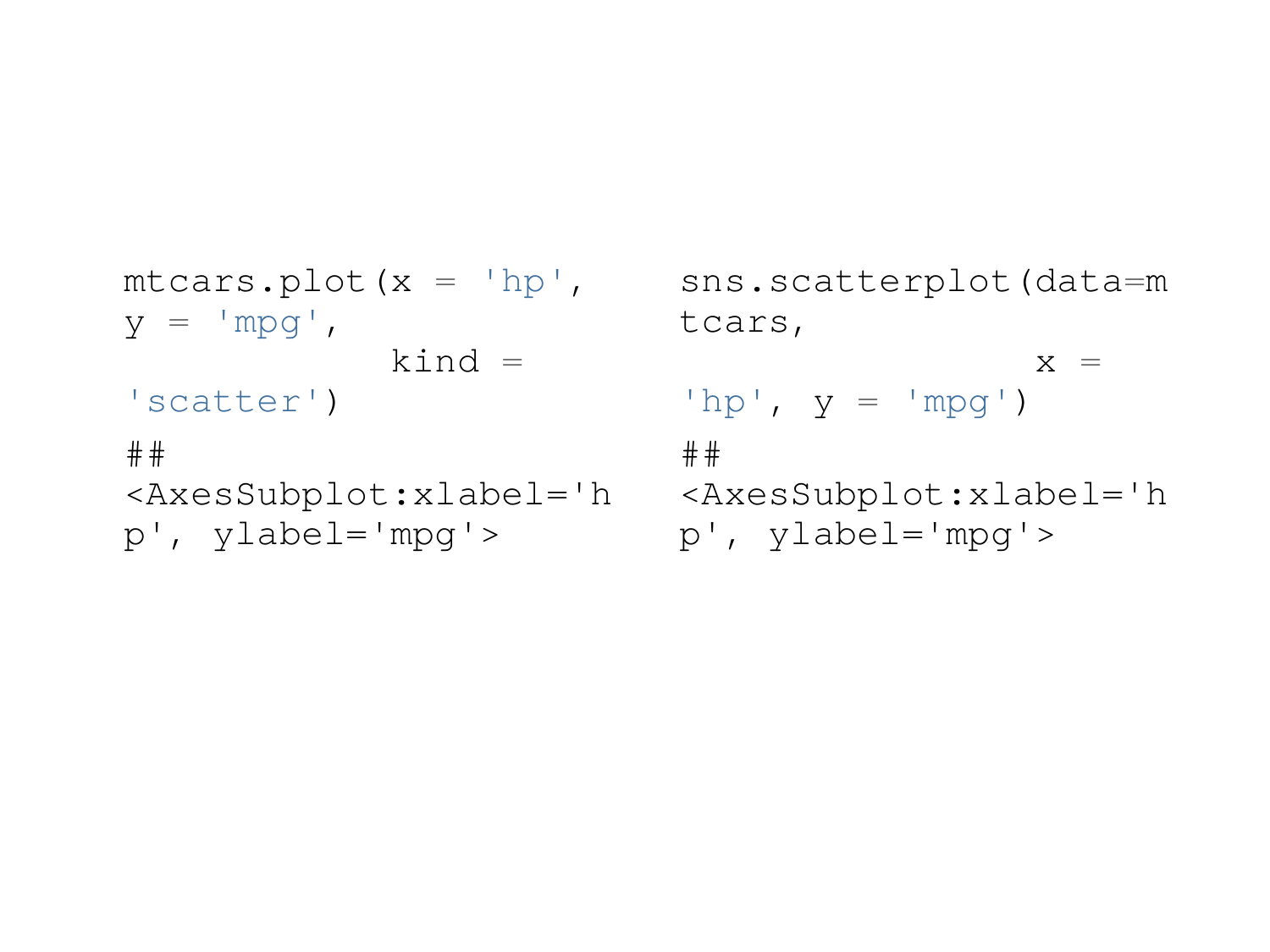

mtcars.plot(x = 'hp', y = 'mpg',
            kind = 'scatter')
## <AxesSubplot:xlabel='hp', ylabel='mpg'>
sns.scatterplot(data=mtcars,
                x = 'hp', y = 'mpg')
## <AxesSubplot:xlabel='hp', ylabel='mpg'>